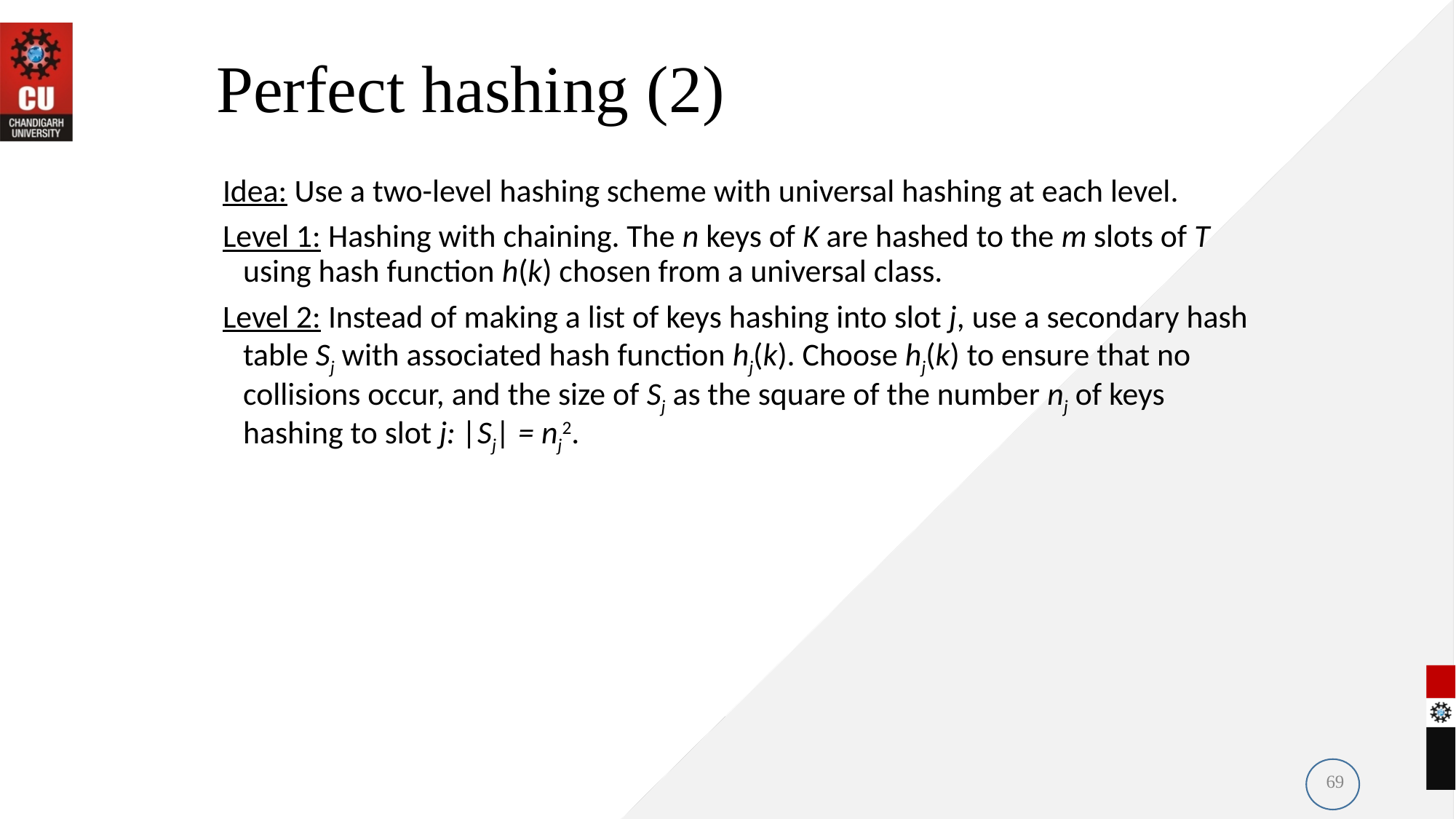

# Perfect hashing (2)
Idea: Use a two-level hashing scheme with universal hashing at each level.
Level 1: Hashing with chaining. The n keys of K are hashed to the m slots of T using hash function h(k) chosen from a universal class.
Level 2: Instead of making a list of keys hashing into slot j, use a secondary hash table Sj with associated hash function hj(k). Choose hj(k) to ensure that no collisions occur, and the size of Sj as the square of the number nj of keys hashing to slot j: |Sj| = nj2.
69